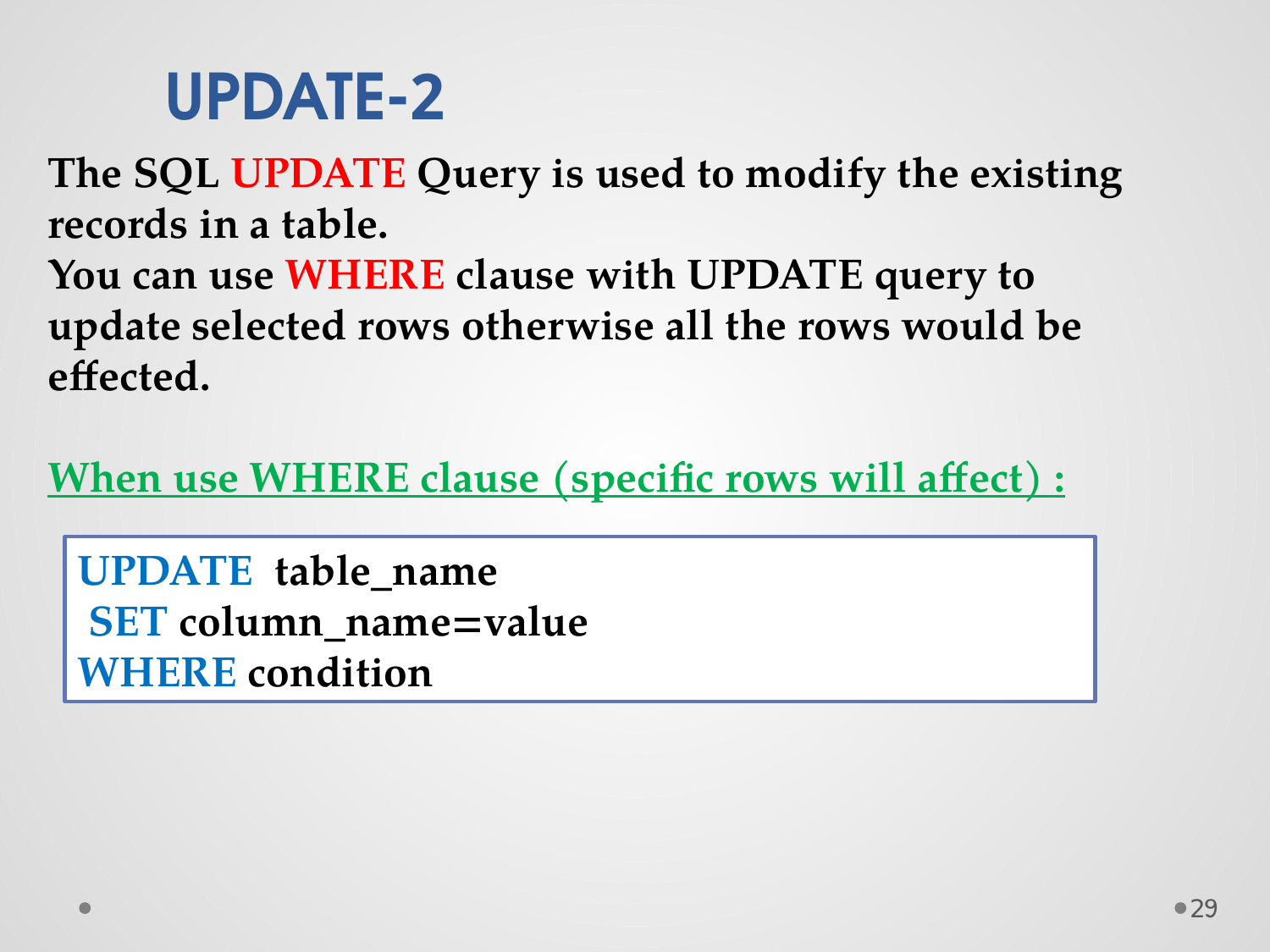

2-UPDATE
The SQL UPDATE Query is used to modify the existing records in a table.
You can use WHERE clause with UPDATE query to update selected rows otherwise all the rows would be effected.

When use WHERE clause (specific rows will affect) :

UPDATE  table_name
SET column_name=value
WHERE condition
29